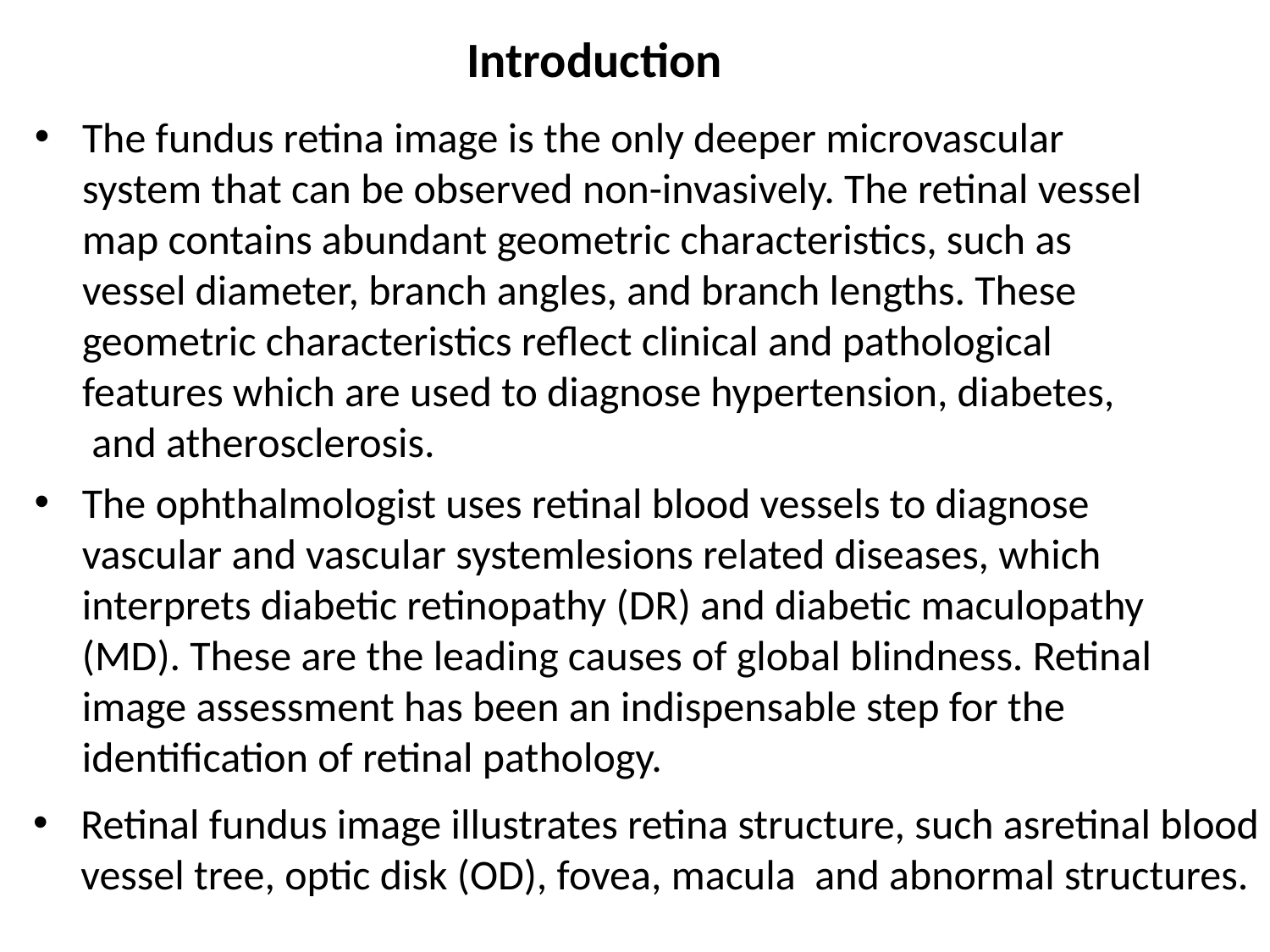

Introduction
The fundus retina image is the only deeper microvascular
     system that can be observed non-invasively. The retinal vessel
     map contains abundant geometric characteristics, such as
     vessel diameter, branch angles, and branch lengths. These
     geometric characteristics reflect clinical and pathological
     features which are used to diagnose hypertension, diabetes,
      and atherosclerosis.
The ophthalmologist uses retinal blood vessels to diagnose vascular and vascular systemlesions related diseases, which interprets diabetic retinopathy (DR) and diabetic maculopathy (MD). These are the leading causes of global blindness. Retinal image assessment has been an indispensable step for the identification of retinal pathology.
Retinal fundus image illustrates retina structure, such asretinal blood vessel tree, optic disk (OD), fovea, macula  and abnormal structures.